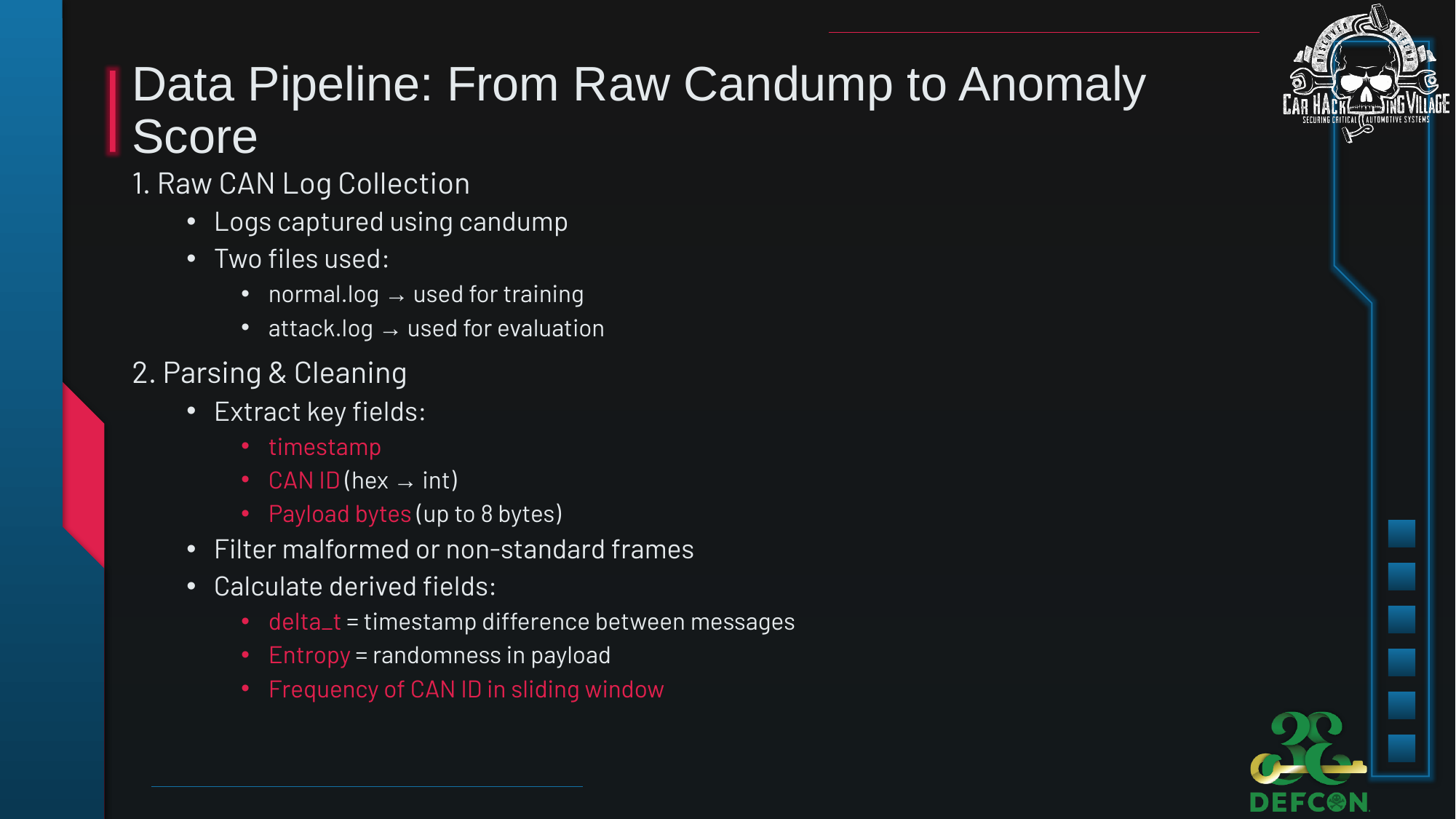

# Data Pipeline: From Raw Candump to Anomaly Score
1. Raw CAN Log Collection
Logs captured using candump
Two files used:
normal.log → used for training
attack.log → used for evaluation
2. Parsing & Cleaning
Extract key fields:
timestamp
CAN ID (hex → int)
Payload bytes (up to 8 bytes)
Filter malformed or non-standard frames
Calculate derived fields:
delta_t = timestamp difference between messages
Entropy = randomness in payload
Frequency of CAN ID in sliding window